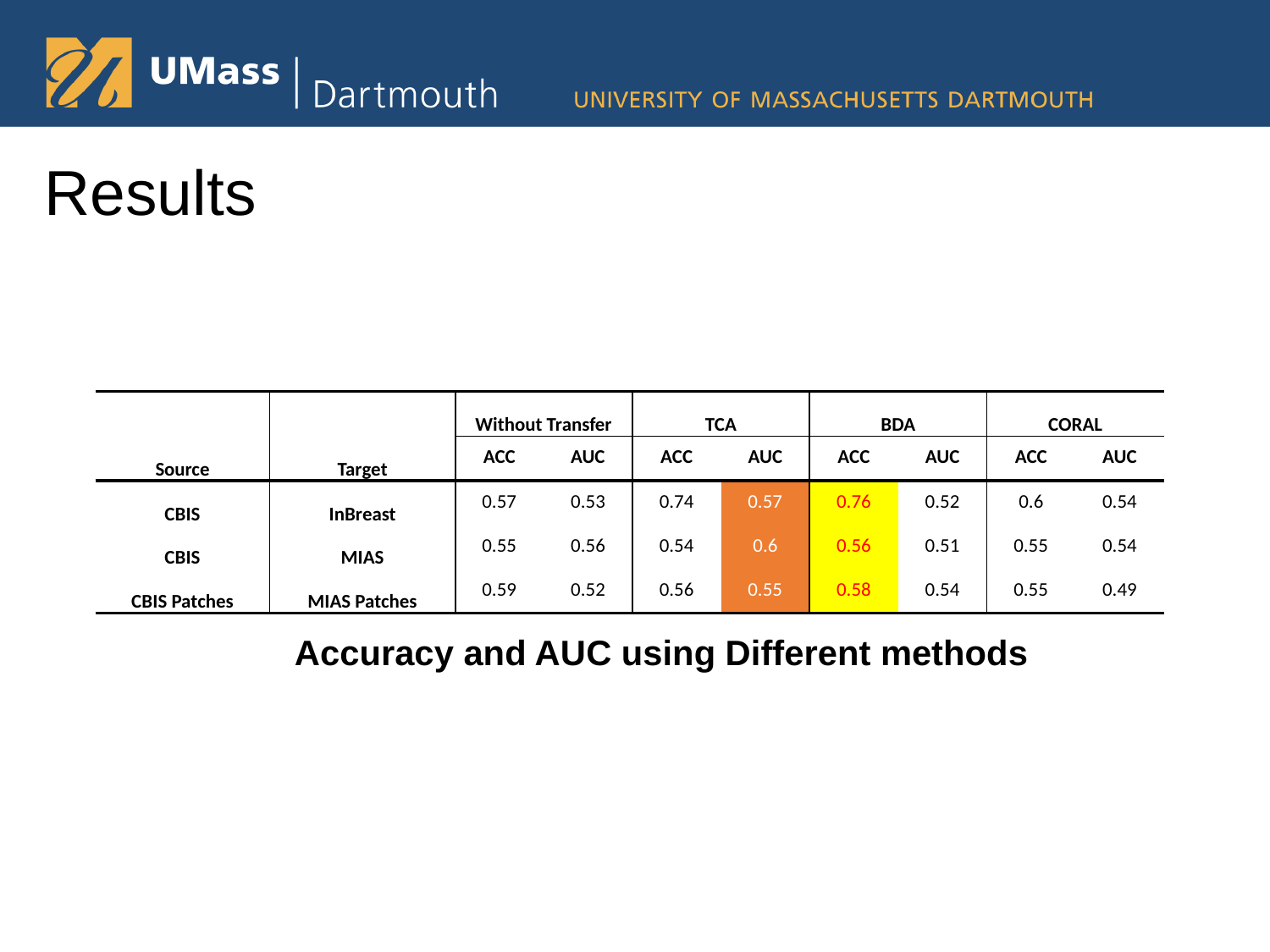

# Results
| Source | Target | Without Transfer |  | TCA |  | BDA |  | CORAL |  |
| --- | --- | --- | --- | --- | --- | --- | --- | --- | --- |
|  |  | ACC | AUC | ACC | AUC | ACC | AUC | ACC | AUC |
| CBIS | InBreast | 0.57 | 0.53 | 0.74 | 0.57 | 0.76 | 0.52 | 0.6 | 0.54 |
| CBIS | MIAS | 0.55 | 0.56 | 0.54 | 0.6 | 0.56 | 0.51 | 0.55 | 0.54 |
| CBIS Patches | MIAS Patches | 0.59 | 0.52 | 0.56 | 0.55 | 0.58 | 0.54 | 0.55 | 0.49 |
Accuracy and AUC using Different methods